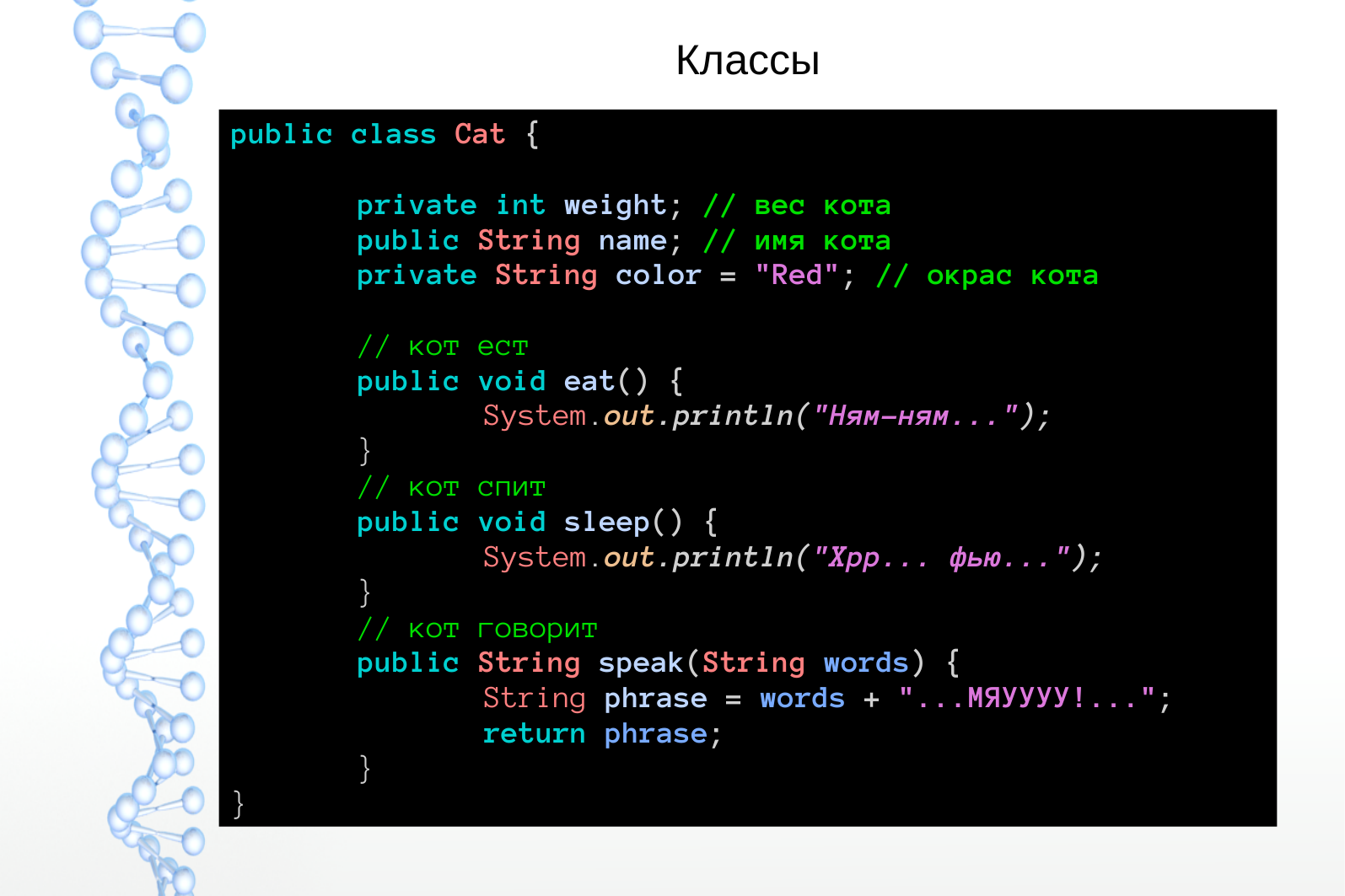

# Классы
public class Cat {

	private int weight; // вес кота
	public String name; // имя кота
	private String color = "Red"; // окрас кота

	// кот ест
	public void eat() {
		System.out.println("Ням-ням...");
	}
	// кот спит
	public void sleep() {
		System.out.println("Хрр... фью...");
	}
	// кот говорит
	public String speak(String words) {
		String phrase = words + "...МЯУУУУ!...";
		return phrase;
	}
}